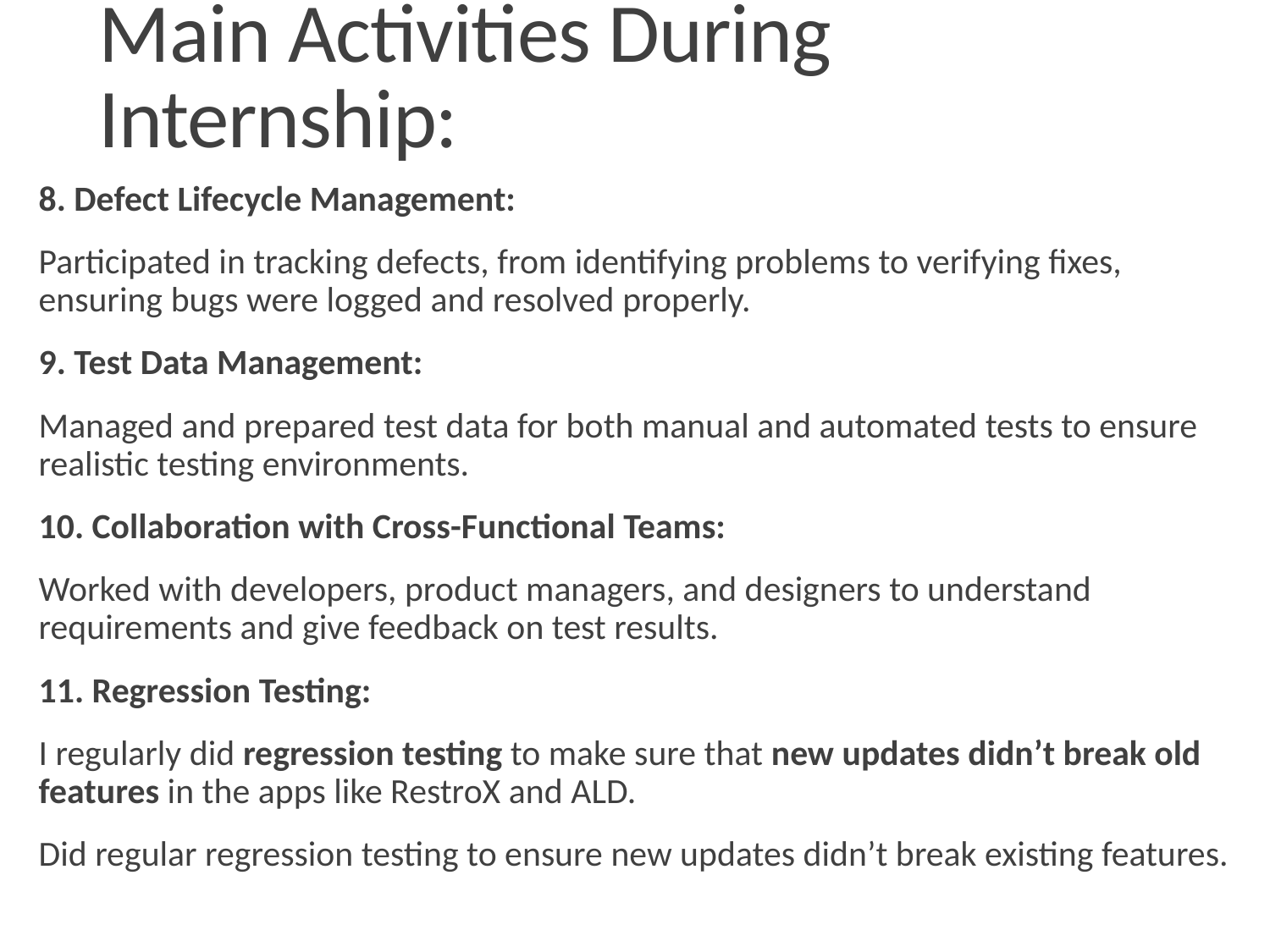

# Main Activities During Internship:
8. Defect Lifecycle Management:
Participated in tracking defects, from identifying problems to verifying fixes, ensuring bugs were logged and resolved properly.
9. Test Data Management:
Managed and prepared test data for both manual and automated tests to ensure realistic testing environments.
10. Collaboration with Cross-Functional Teams:
Worked with developers, product managers, and designers to understand requirements and give feedback on test results.
11. Regression Testing:
I regularly did regression testing to make sure that new updates didn’t break old features in the apps like RestroX and ALD.
Did regular regression testing to ensure new updates didn’t break existing features.